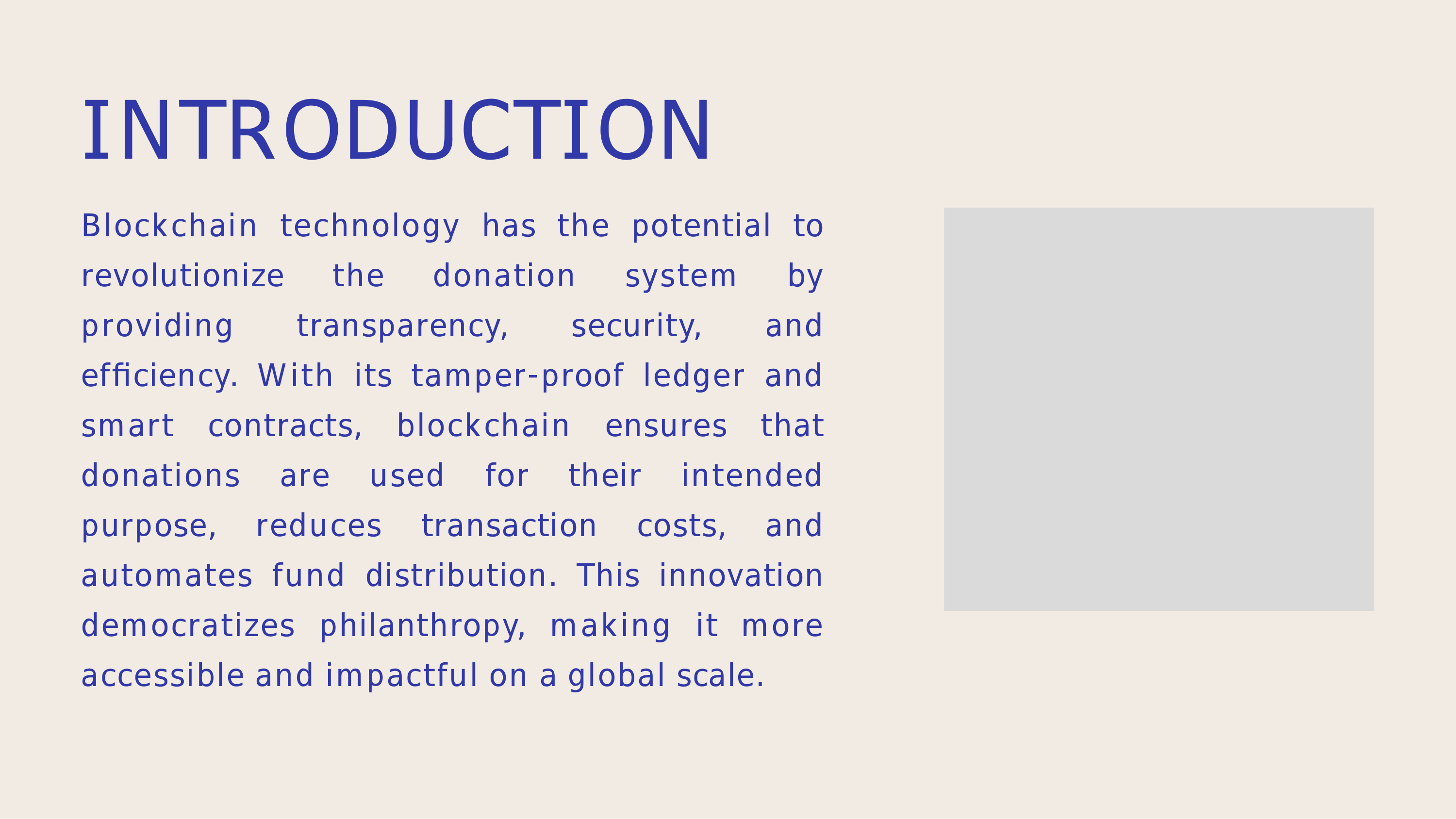

# INTRODUCTION
Blockchain  technology  has  the  potential  to revolutionize   the   donation   system   by providing    transparency,    security,    and efficiency. With its tamper-proof ledger and smart  contracts,  blockchain  ensures  that donations   are   used   for   their   intended purpose,   reduces   transaction   costs,   and automates fund distribution. This innovation democratizes  philanthropy,  making  it  more accessible and impactful on a global scale.